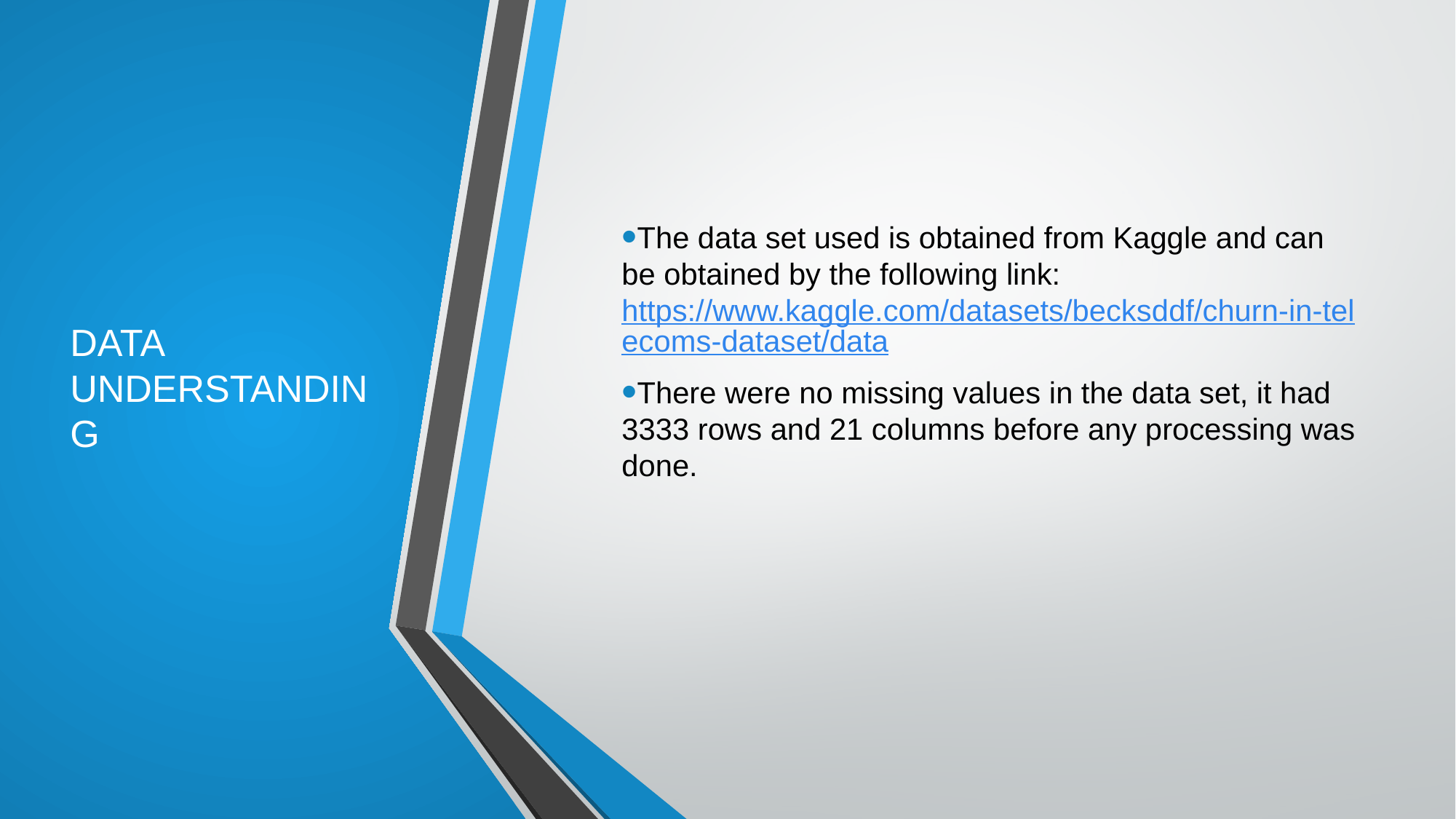

# DATA UNDERSTANDING
The data set used is obtained from Kaggle and can be obtained by the following link: https://www.kaggle.com/datasets/becksddf/churn-in-telecoms-dataset/data
There were no missing values in the data set, it had 3333 rows and 21 columns before any processing was done.